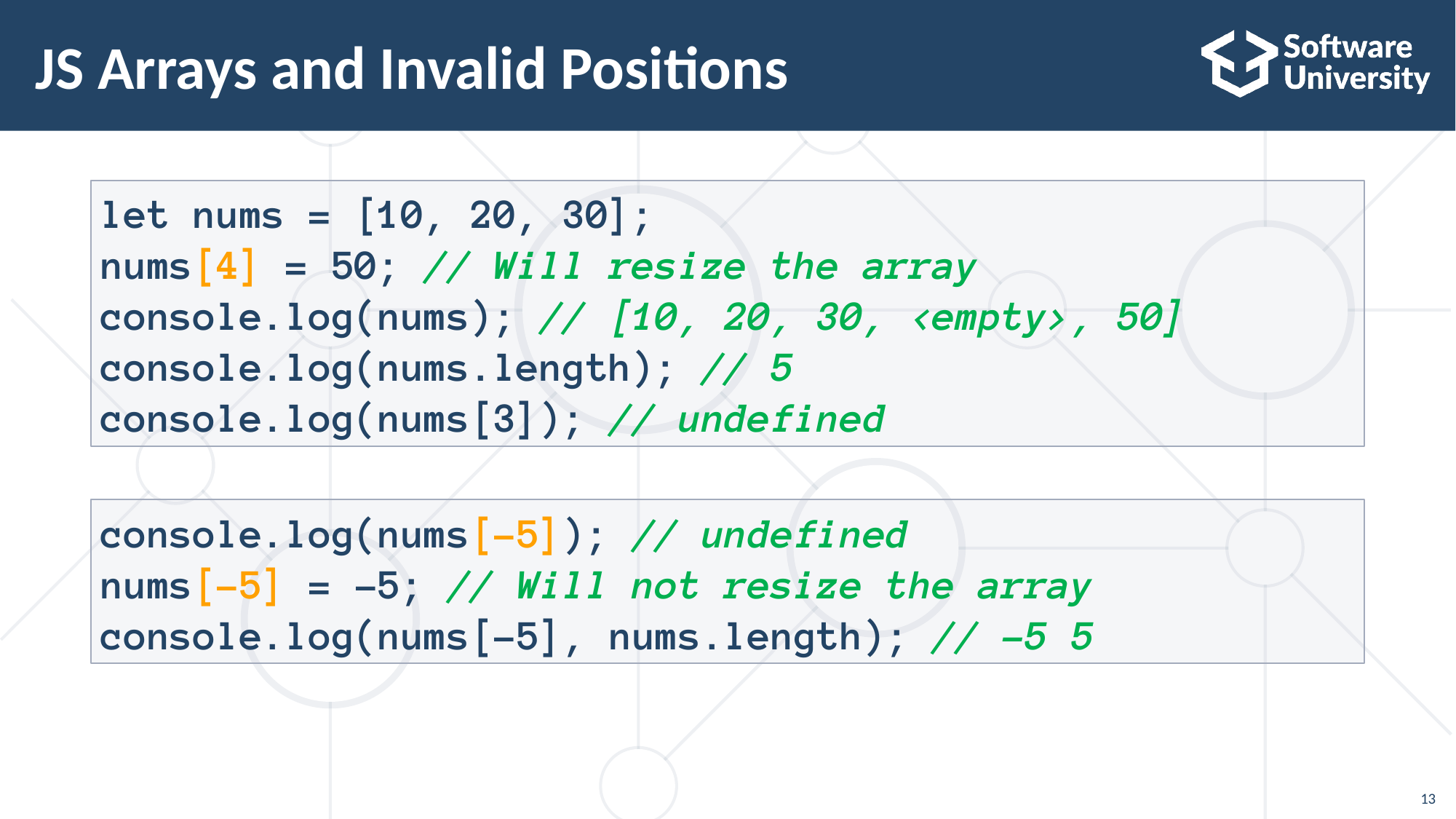

# JS Arrays and Invalid Positions
let nums = [10, 20, 30];
nums[4] = 50; // Will resize the array
console.log(nums); // [10, 20, 30, <empty>, 50]
console.log(nums.length); // 5
console.log(nums[3]); // undefined
console.log(nums[-5]); // undefined
nums[-5] = -5; // Will not resize the array console.log(nums[-5], nums.length); // -5 5
13